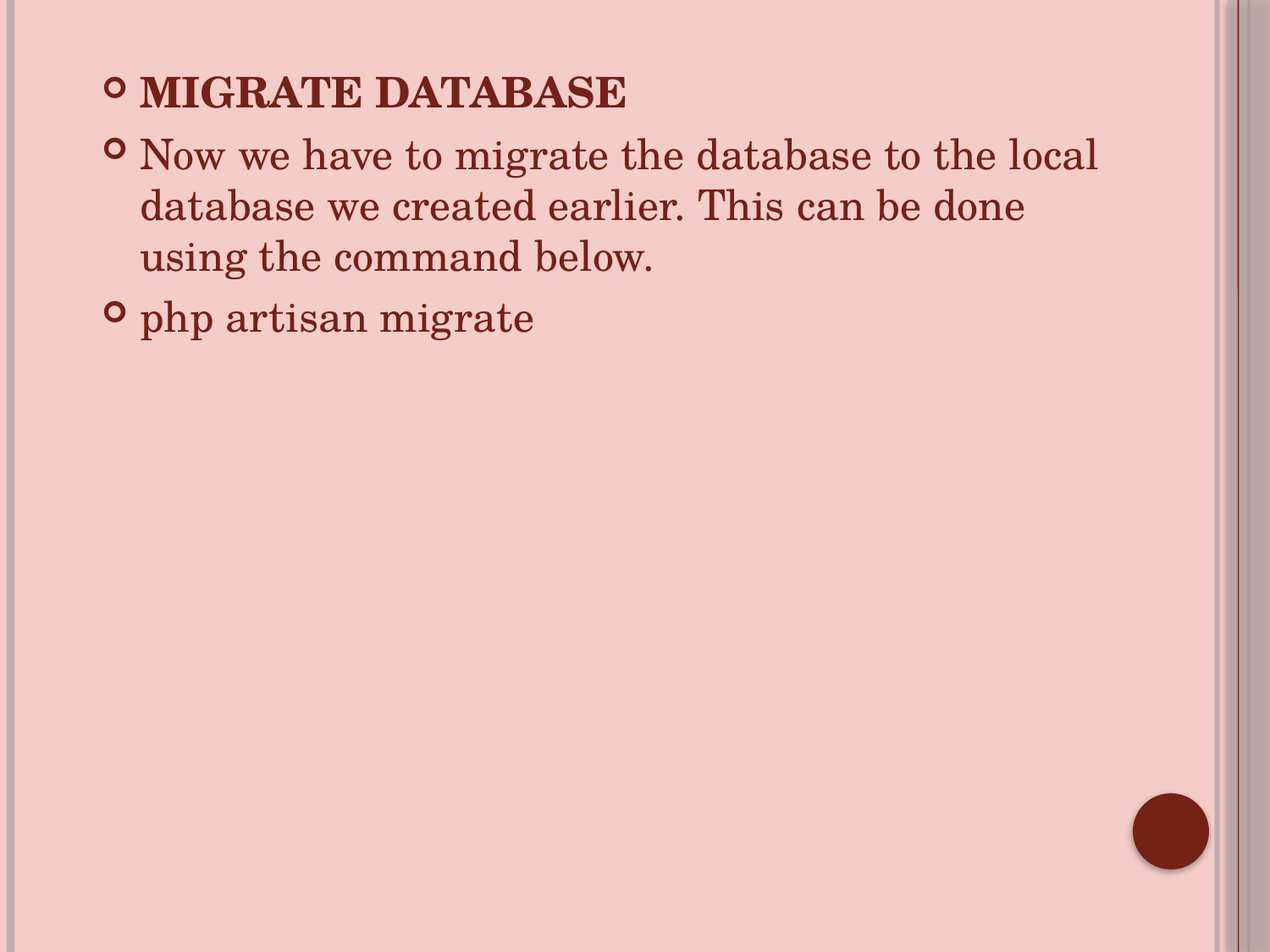

MIGRATE DATABASE
Now we have to migrate the database to the local database we created earlier. This can be done using the command below.
php artisan migrate